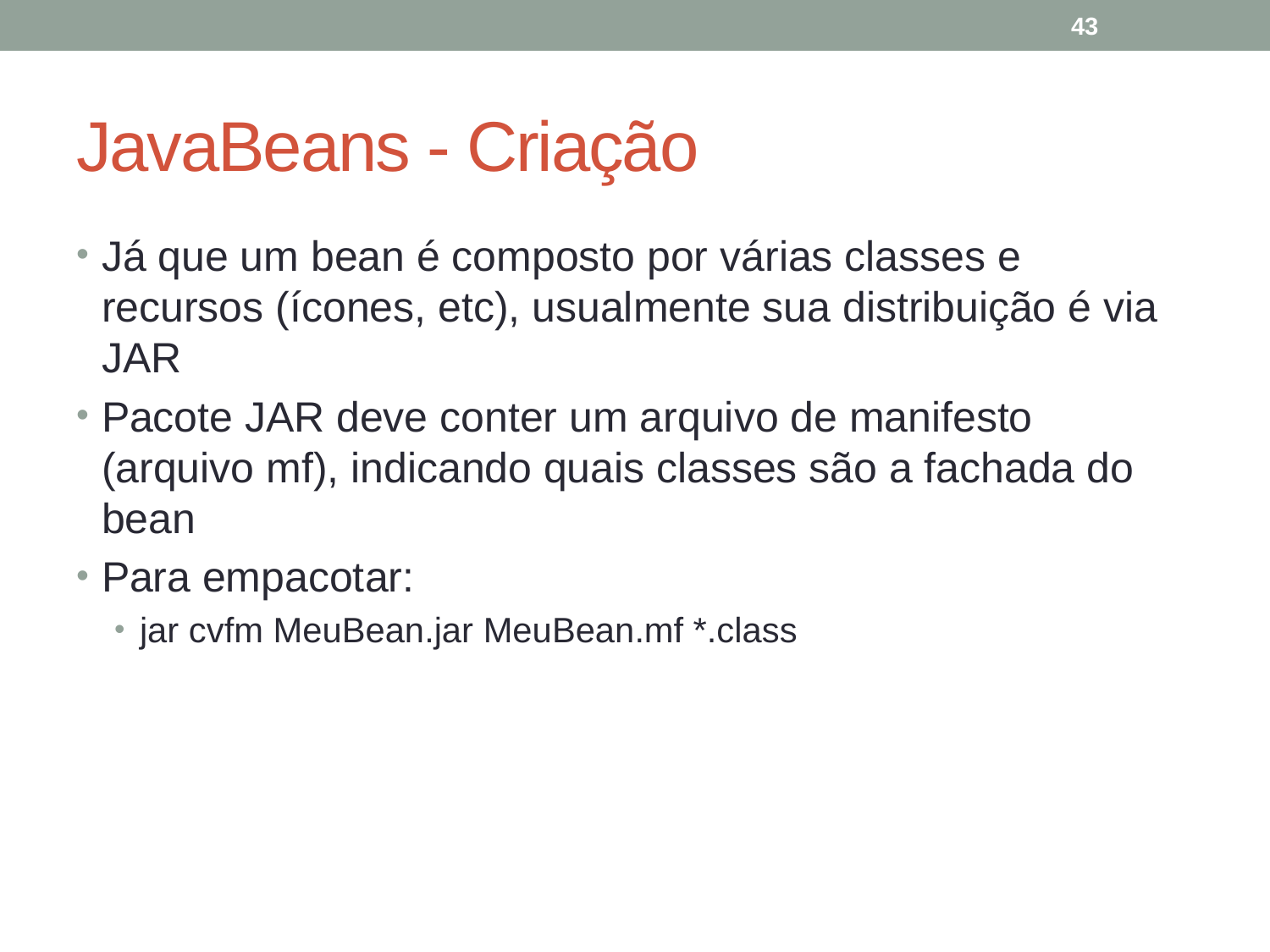

43
# JavaBeans - Criação
Já que um bean é composto por várias classes e recursos (ícones, etc), usualmente sua distribuição é via JAR
Pacote JAR deve conter um arquivo de manifesto (arquivo mf), indicando quais classes são a fachada do bean
Para empacotar:
jar cvfm MeuBean.jar MeuBean.mf *.class